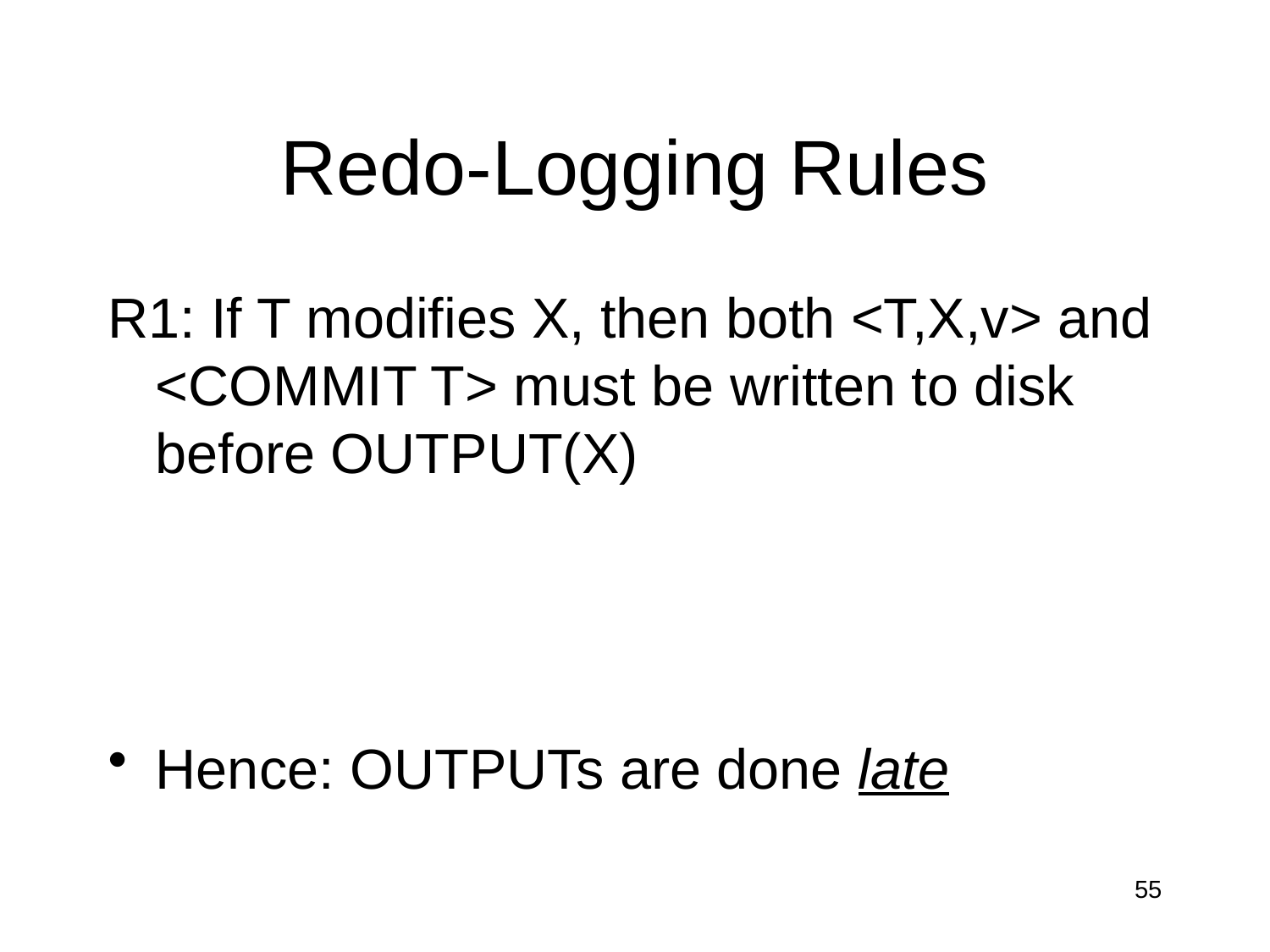

# Redo-Logging Rules
R1: If T modifies X, then both <T,X,v> and <COMMIT T> must be written to disk before OUTPUT(X)

Hence: OUTPUTs are done late

55